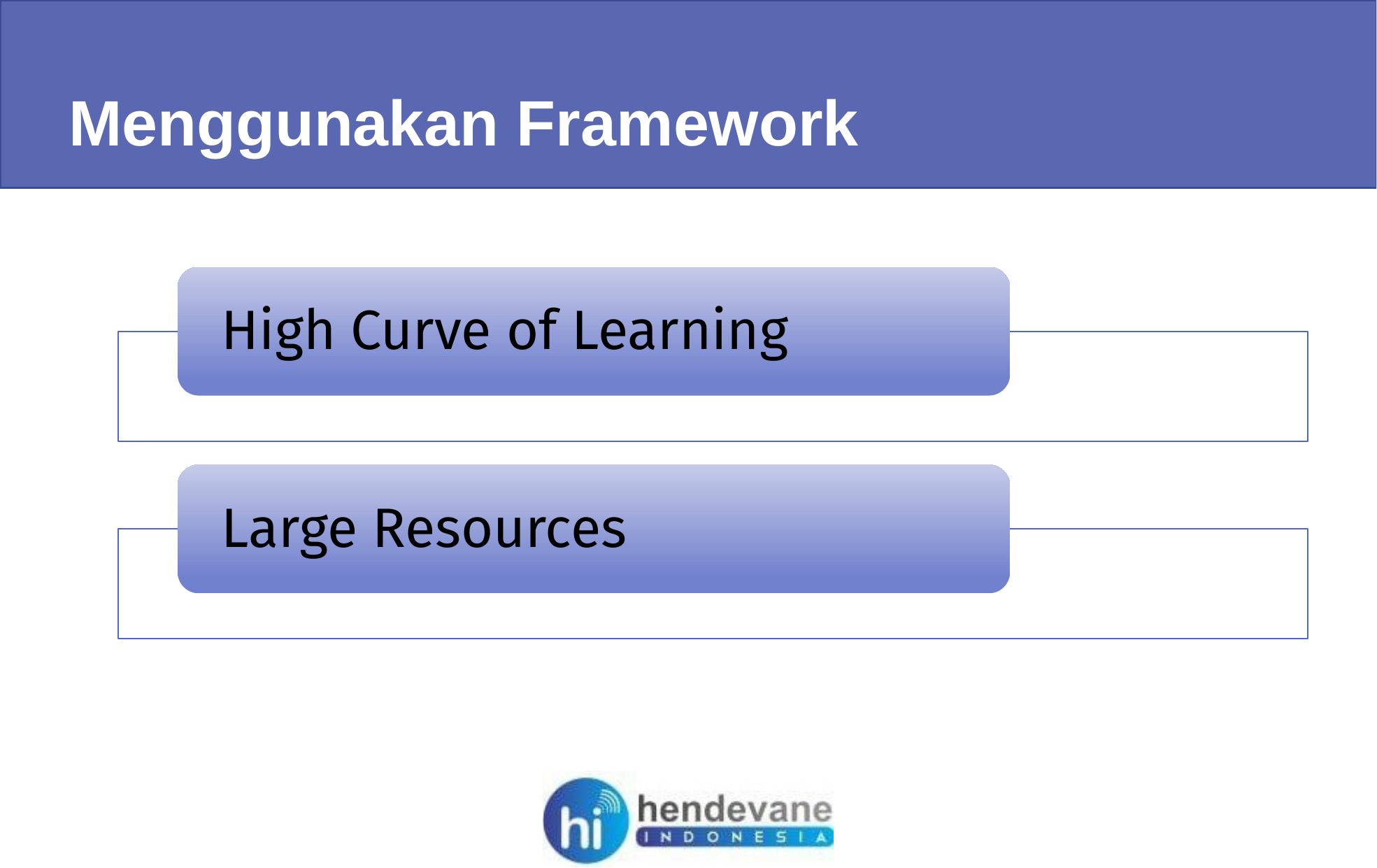

Menggunakan Framework
High Curve of Learning
Large Resources